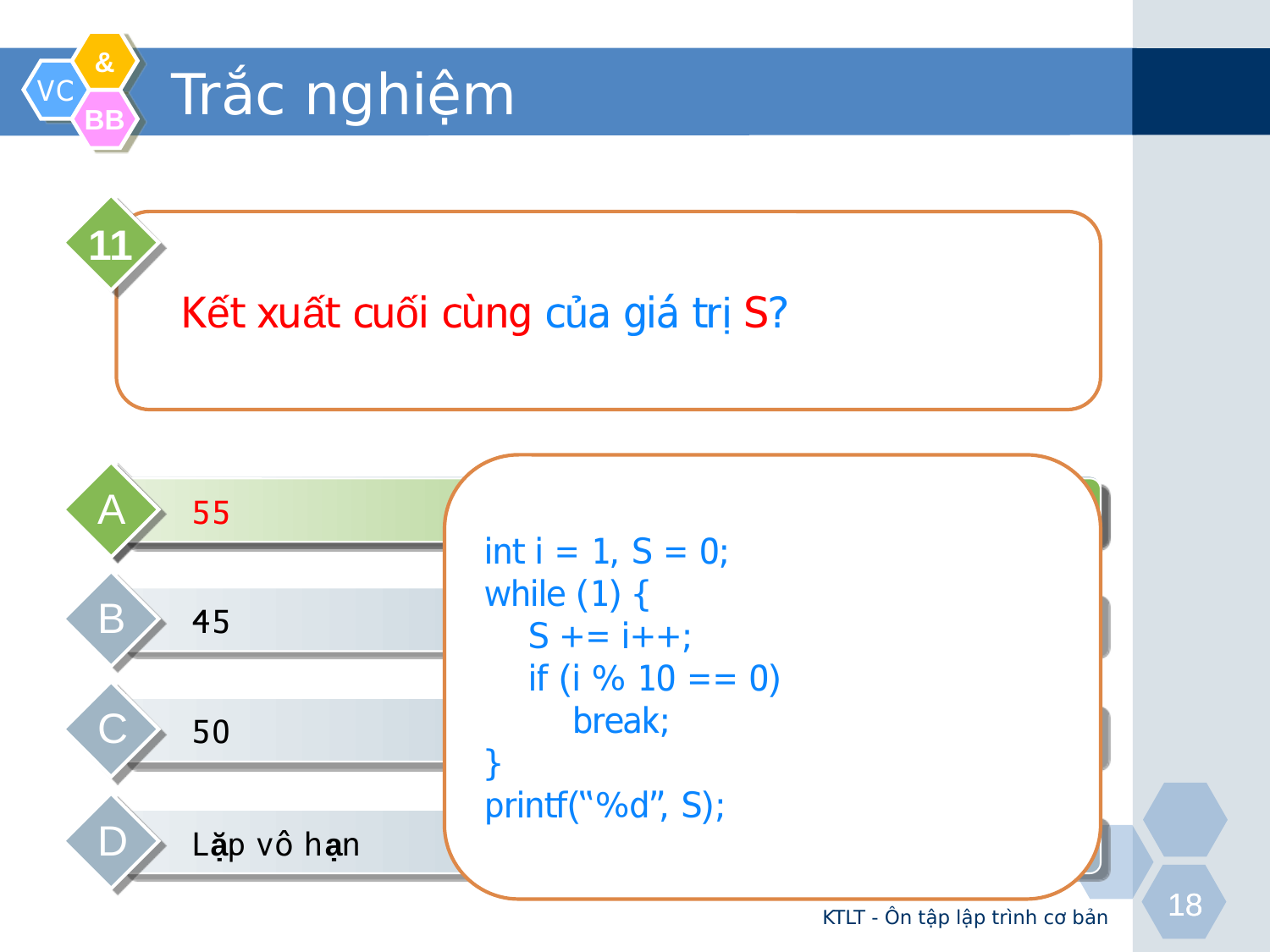

# Trắc nghiệm

11

Kết xuất cuối cùng của giá trị S?

int i = 1, S = 0;
while (1) {
    S += i++;
    if (i % 10 == 0)
        break;
}
printf(“%d”, S);

A

45

A

55

B

45

C

50

D

Lặp vô hạn
KTLT - Ôn tập lập trình cơ bản